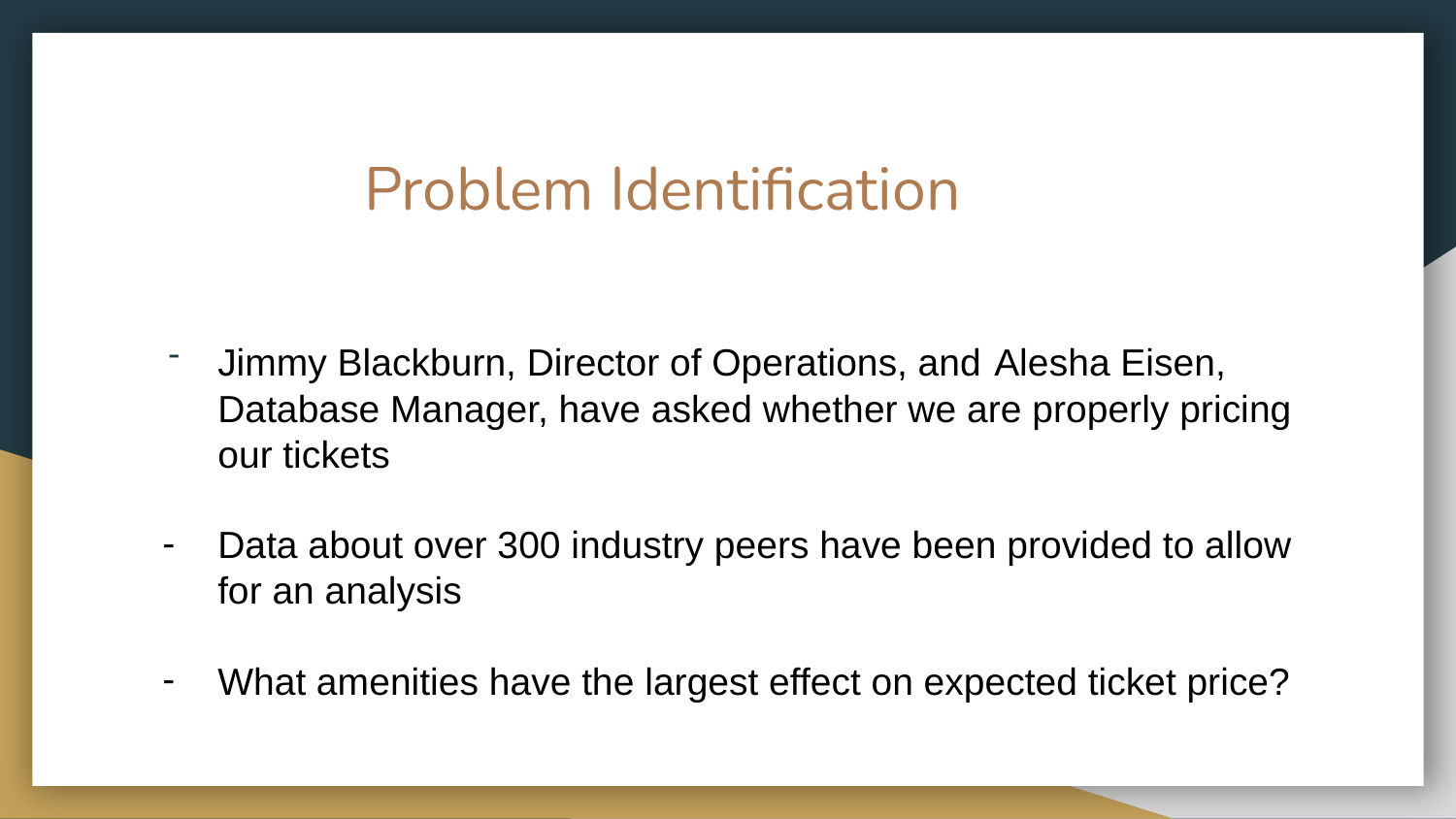

# Problem Identification
Jimmy Blackburn, Director of Operations, and Alesha Eisen, Database Manager, have asked whether we are properly pricing our tickets

Data about over 300 industry peers have been provided to allow for an analysis

What amenities have the largest effect on expected ticket price?